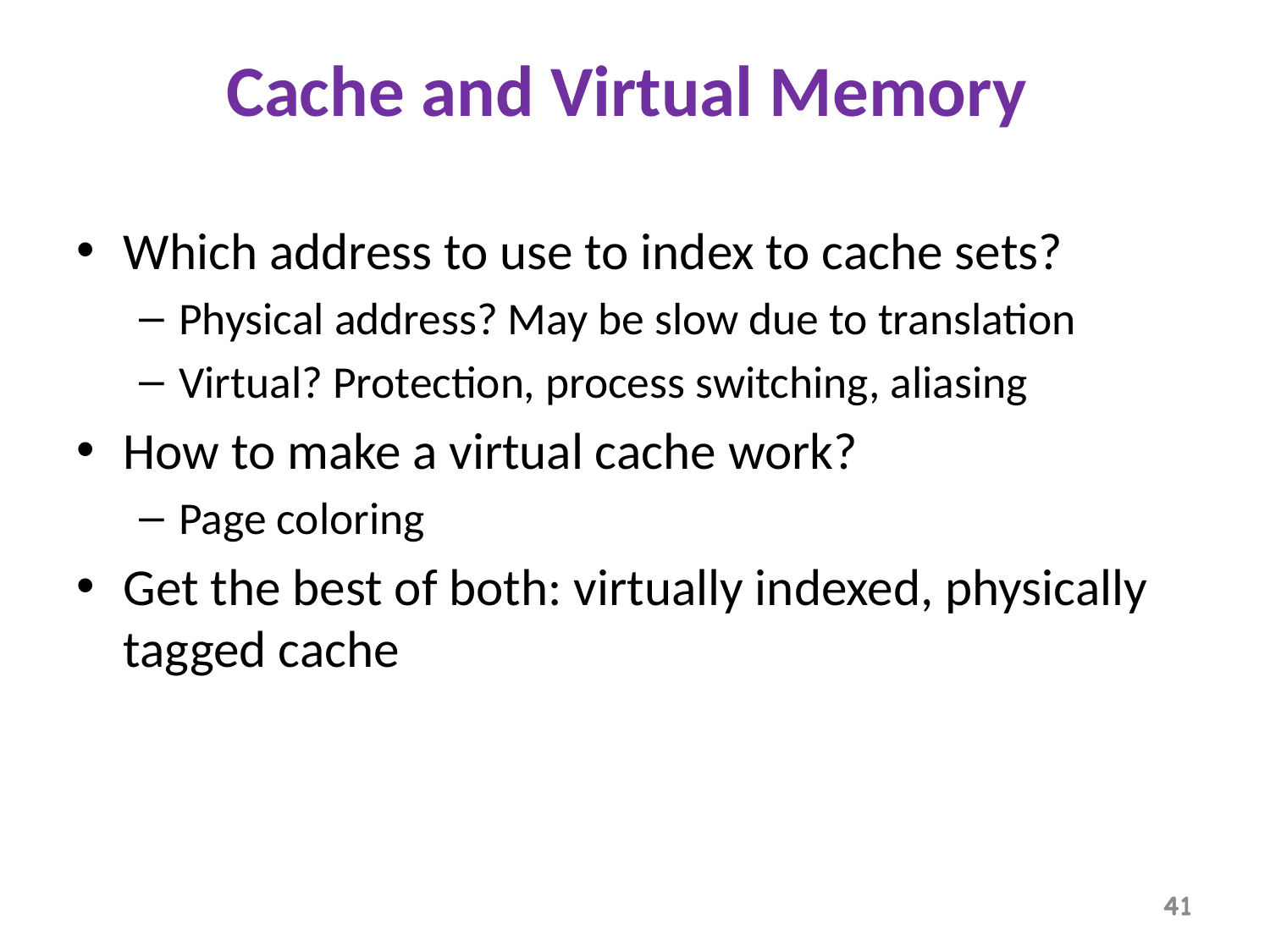

# Cache and Virtual Memory
Which address to use to index to cache sets?
Physical address? May be slow due to translation
Virtual? Protection, process switching, aliasing
How to make a virtual cache work?
Page coloring
Get the best of both: virtually indexed, physically tagged cache
41